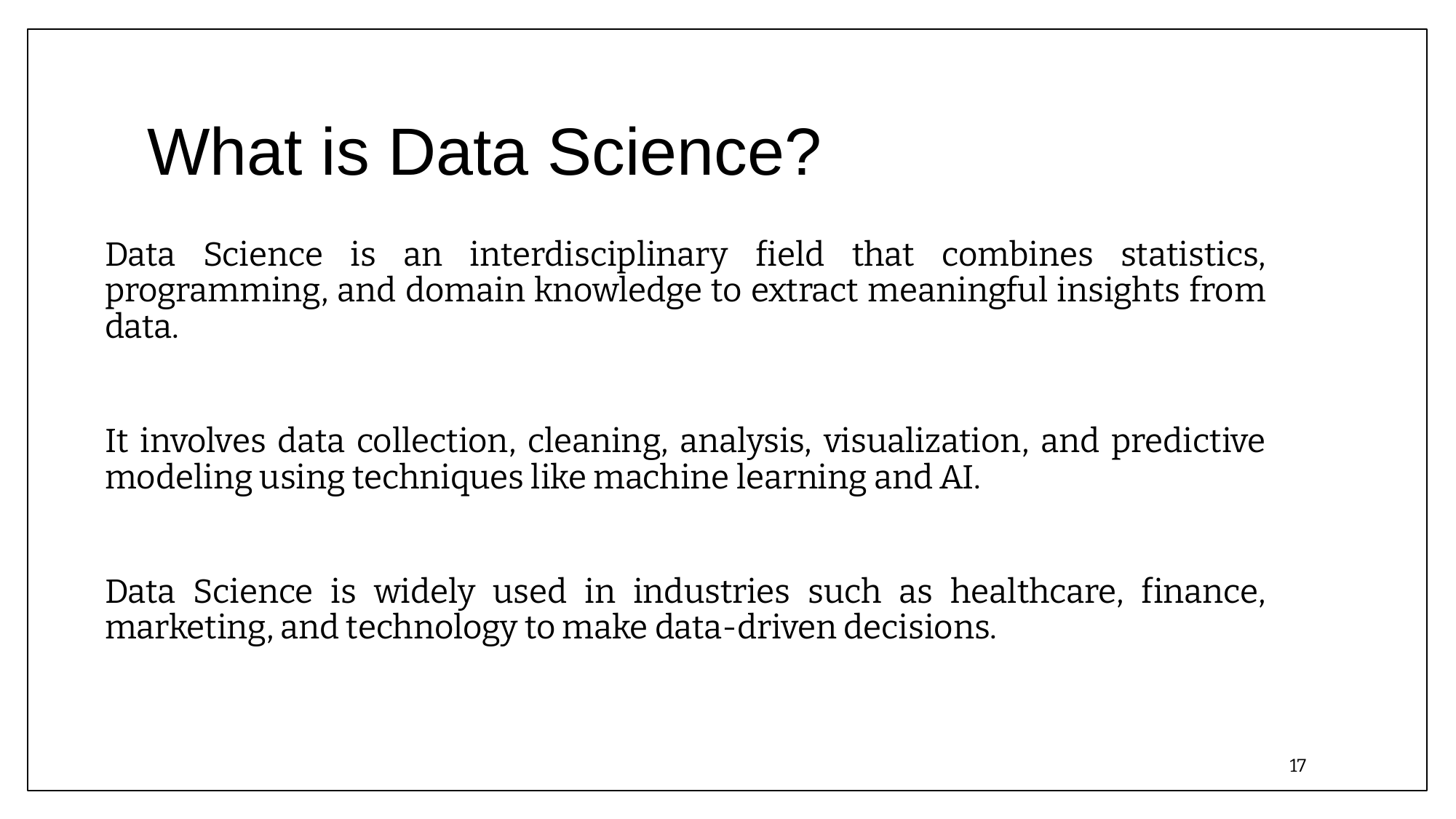

# What is Data Science?
Data Science is an interdisciplinary field that combines statistics, programming, and domain knowledge to extract meaningful insights from data.

It involves data collection, cleaning, analysis, visualization, and predictive modeling using techniques like machine learning and AI.

Data Science is widely used in industries such as healthcare, finance, marketing, and technology to make data-driven decisions.
17